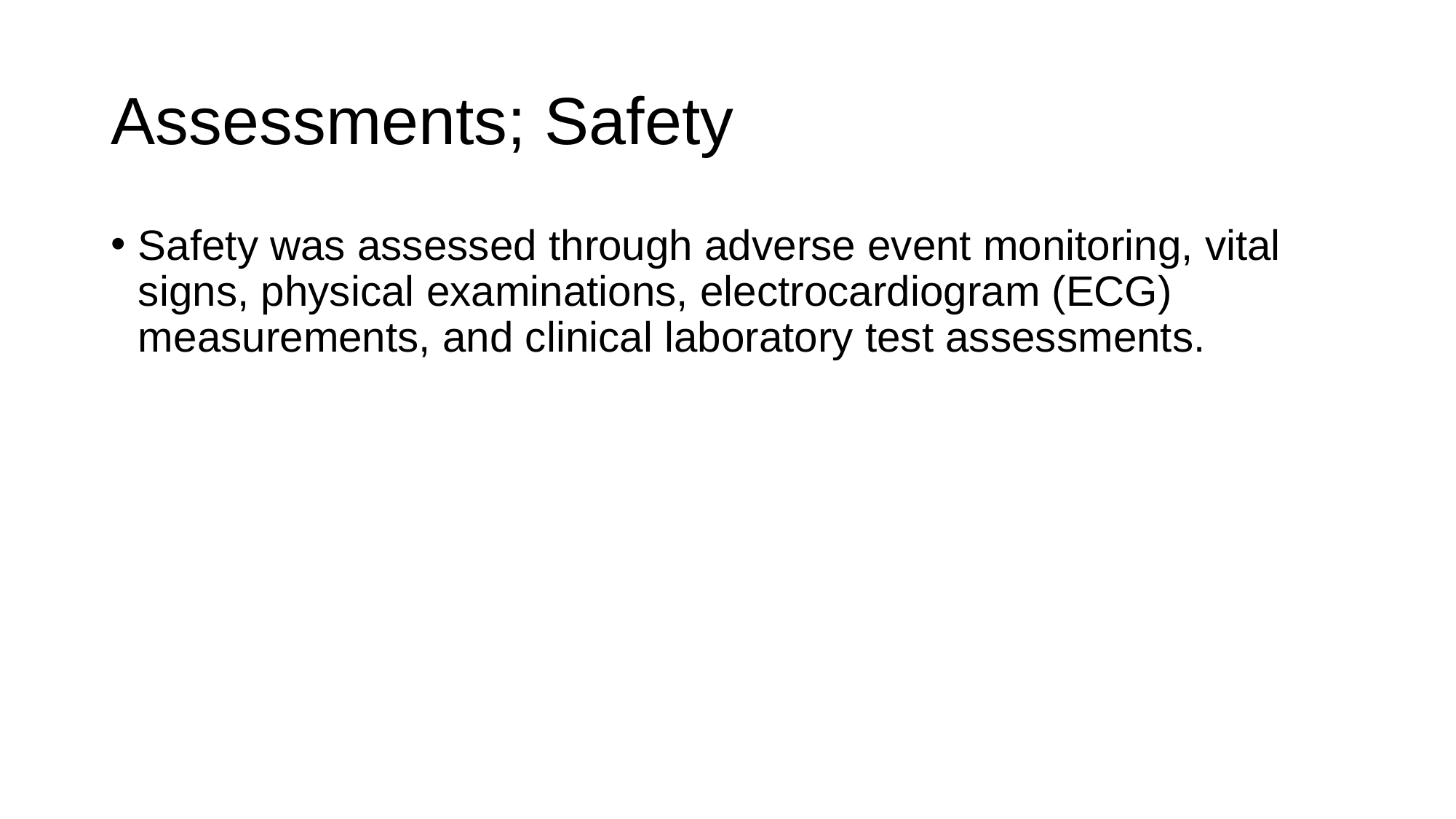

# Assessments; Safety
Safety was assessed through adverse event monitoring, vital
signs, physical examinations, electrocardiogram (ECG) measurements, and clinical laboratory test assessments.